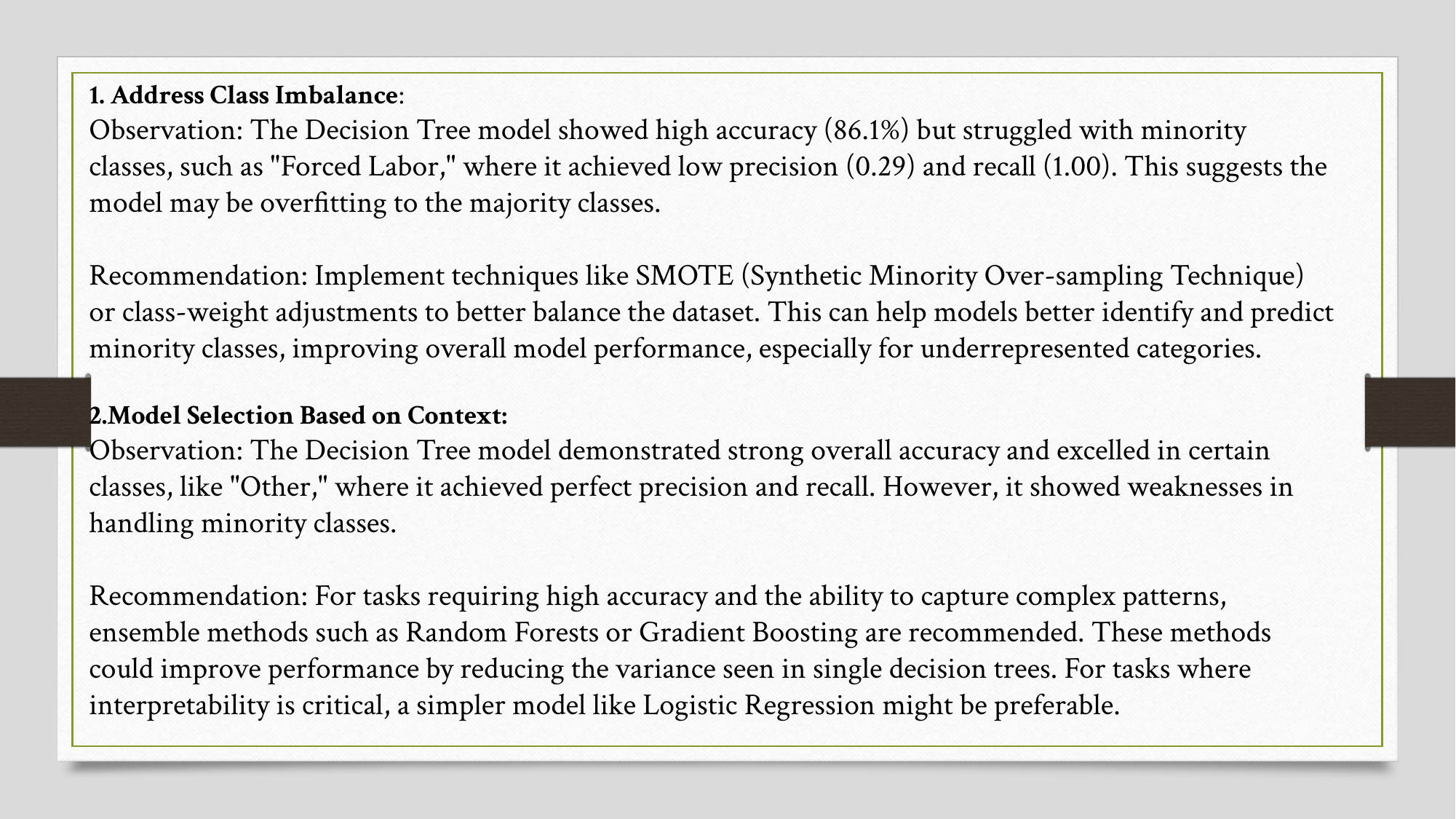

1. Address Class Imbalance:
Observation: The Decision Tree model showed high accuracy (86.1%) but struggled with minority classes, such as "Forced Labor," where it achieved low precision (0.29) and recall (1.00). This suggests the model may be overfitting to the majority classes.

Recommendation: Implement techniques like SMOTE (Synthetic Minority Over-sampling Technique) or class-weight adjustments to better balance the dataset. This can help models better identify and predict minority classes, improving overall model performance, especially for underrepresented categories.

2.Model Selection Based on Context:
Observation: The Decision Tree model demonstrated strong overall accuracy and excelled in certain classes, like "Other," where it achieved perfect precision and recall. However, it showed weaknesses in handling minority classes.

Recommendation: For tasks requiring high accuracy and the ability to capture complex patterns, ensemble methods such as Random Forests or Gradient Boosting are recommended. These methods could improve performance by reducing the variance seen in single decision trees. For tasks where interpretability is critical, a simpler model like Logistic Regression might be preferable.